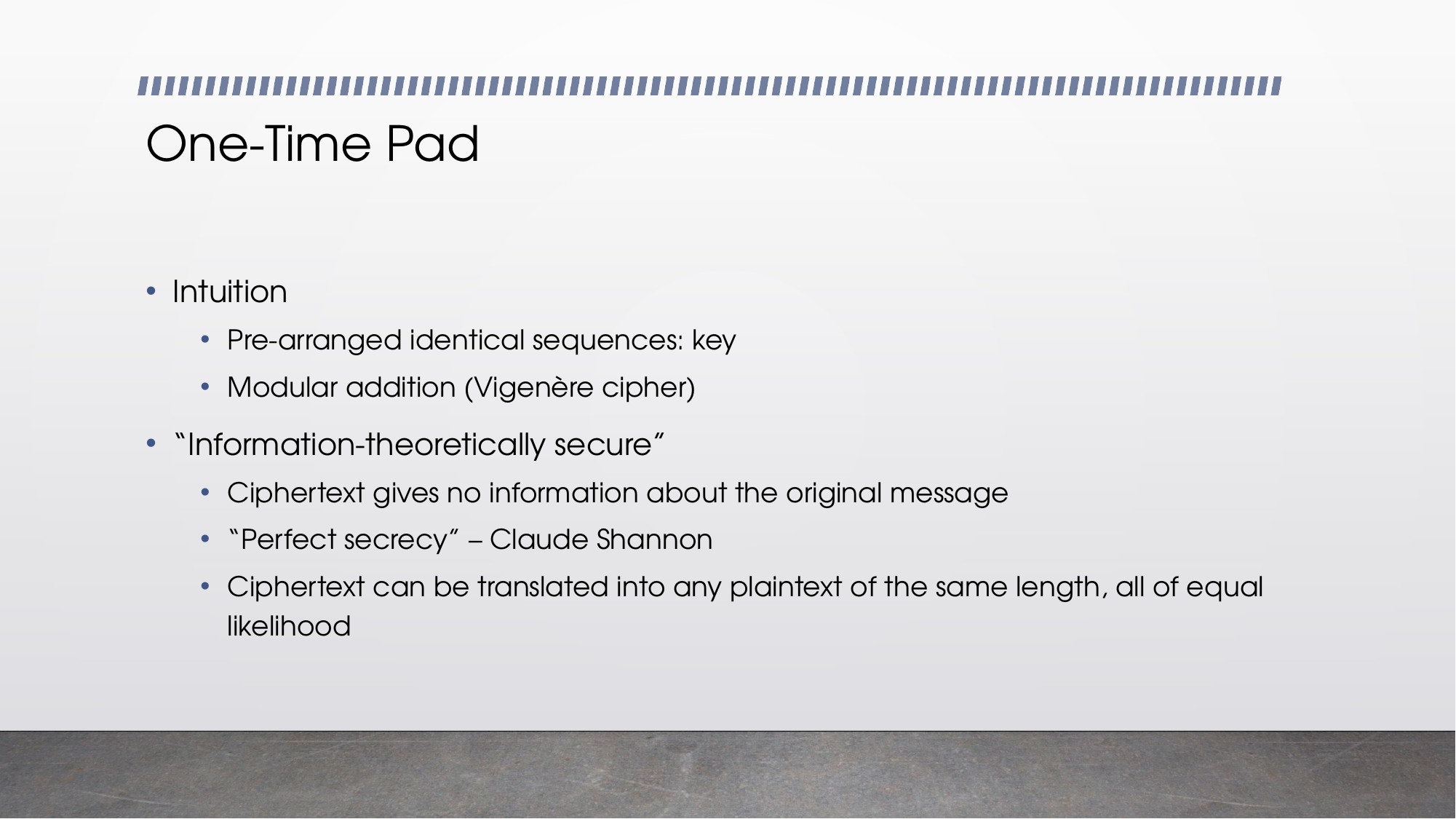

# One-Time Pad
Intuition
Pre-arranged identical sequences: key
Modular addition (Vigenère cipher)
“Information-theoretically secure”
Ciphertext gives no information about the original message
“Perfect secrecy” – Claude Shannon
Ciphertext can be translated into any plaintext of the same length, all of equal likelihood